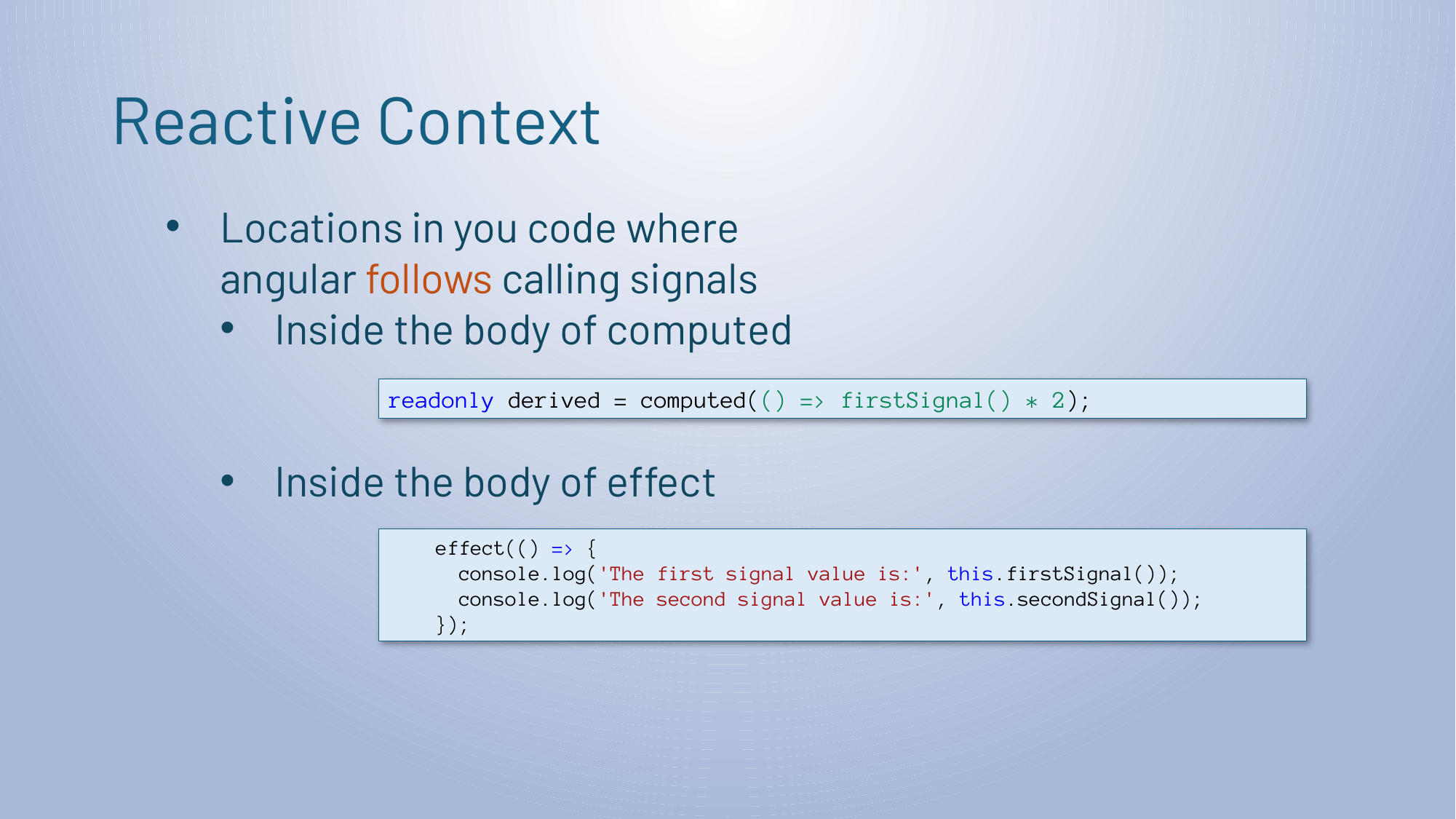

# Reactive Context
Locations in you code where angular follows calling signals
Inside the body of computed
Inside the body of effect

readonly derived = computed(() => firstSignal() * 2);
    effect(() => {
      console.log('The first signal value is:', this.firstSignal());
      console.log('The second signal value is:', this.secondSignal());
    });